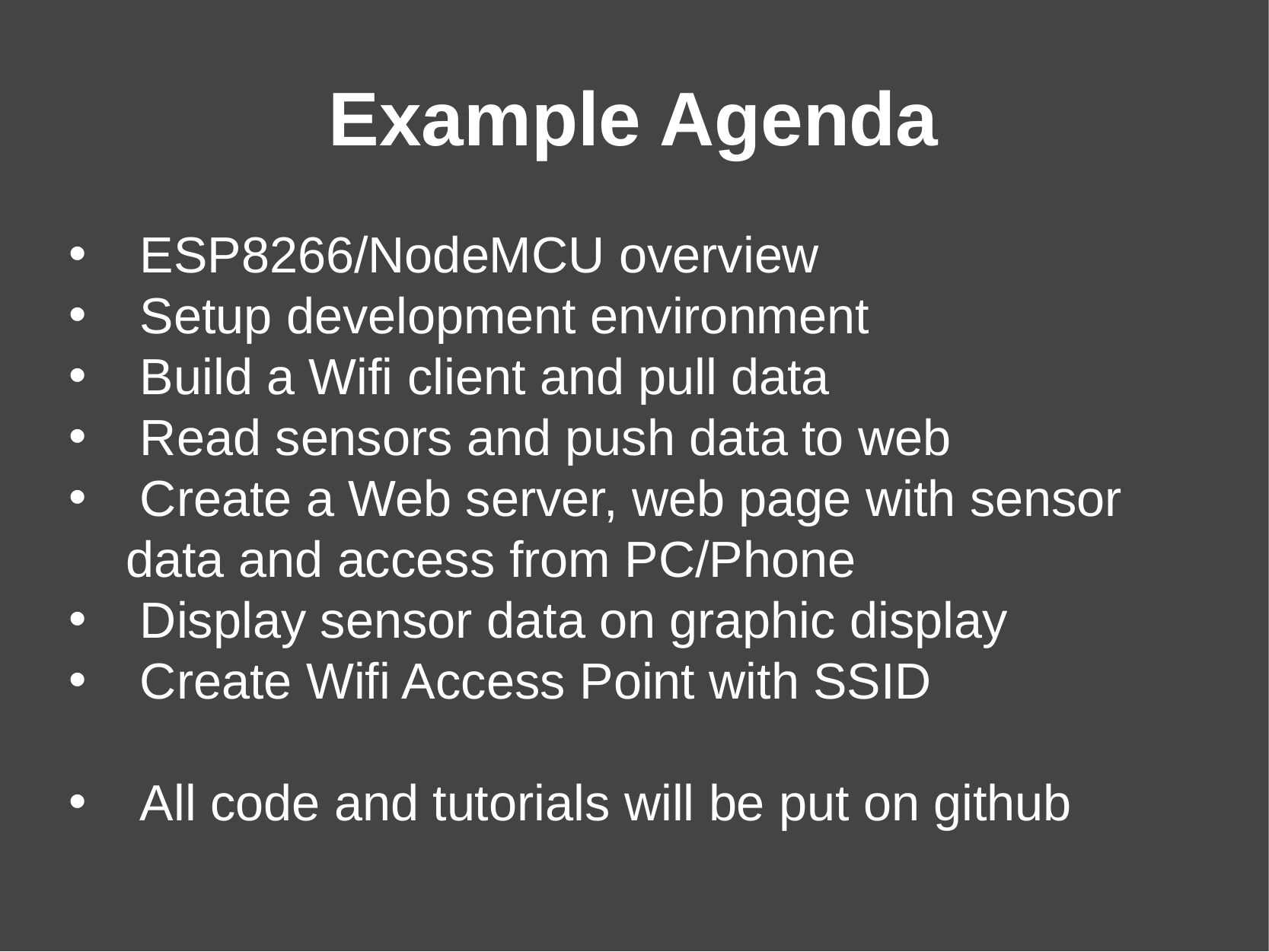

Example Agenda
 ESP8266/NodeMCU overview
 Setup development environment
 Build a Wifi client and pull data
 Read sensors and push data to web
 Create a Web server, web page with sensor data and access from PC/Phone
 Display sensor data on graphic display
 Create Wifi Access Point with SSID

 All code and tutorials will be put on github